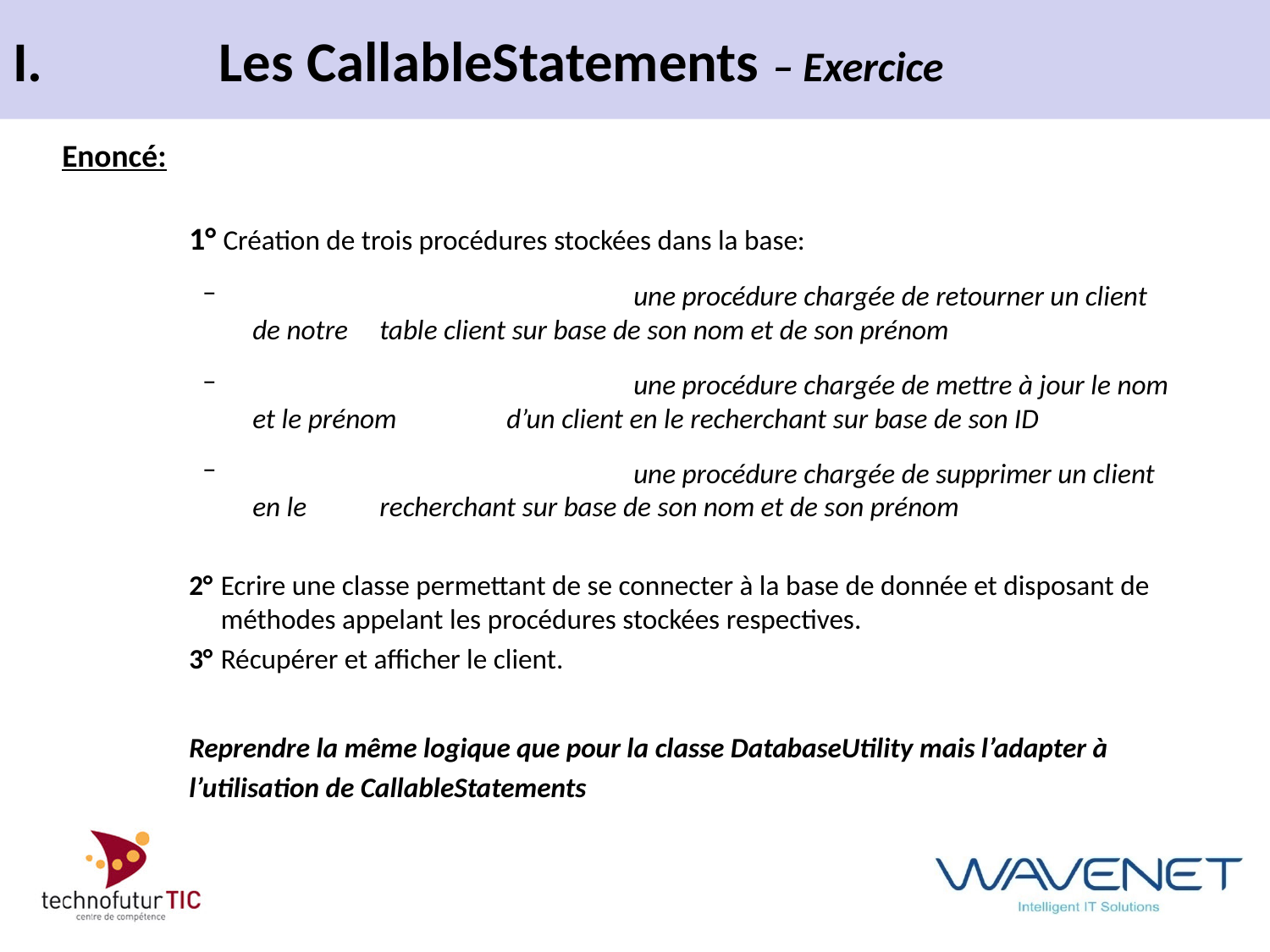

# I.		Les CallableStatements – Exercice
Enoncé:

1° Création de trois procédures stockées dans la base:
			une procédure chargée de retourner un client de notre 	table client sur base de son nom et de son prénom
			une procédure chargée de mettre à jour le nom et le prénom 	d’un client en le recherchant sur base de son ID
			une procédure chargée de supprimer un client en le 	recherchant sur base de son nom et de son prénom

2° 	Ecrire une classe permettant de se connecter à la base de donnée et disposant de méthodes appelant les procédures stockées respectives.
3° 	Récupérer et afficher le client.

Reprendre la même logique que pour la classe DatabaseUtility mais l’adapter à
l’utilisation de CallableStatements